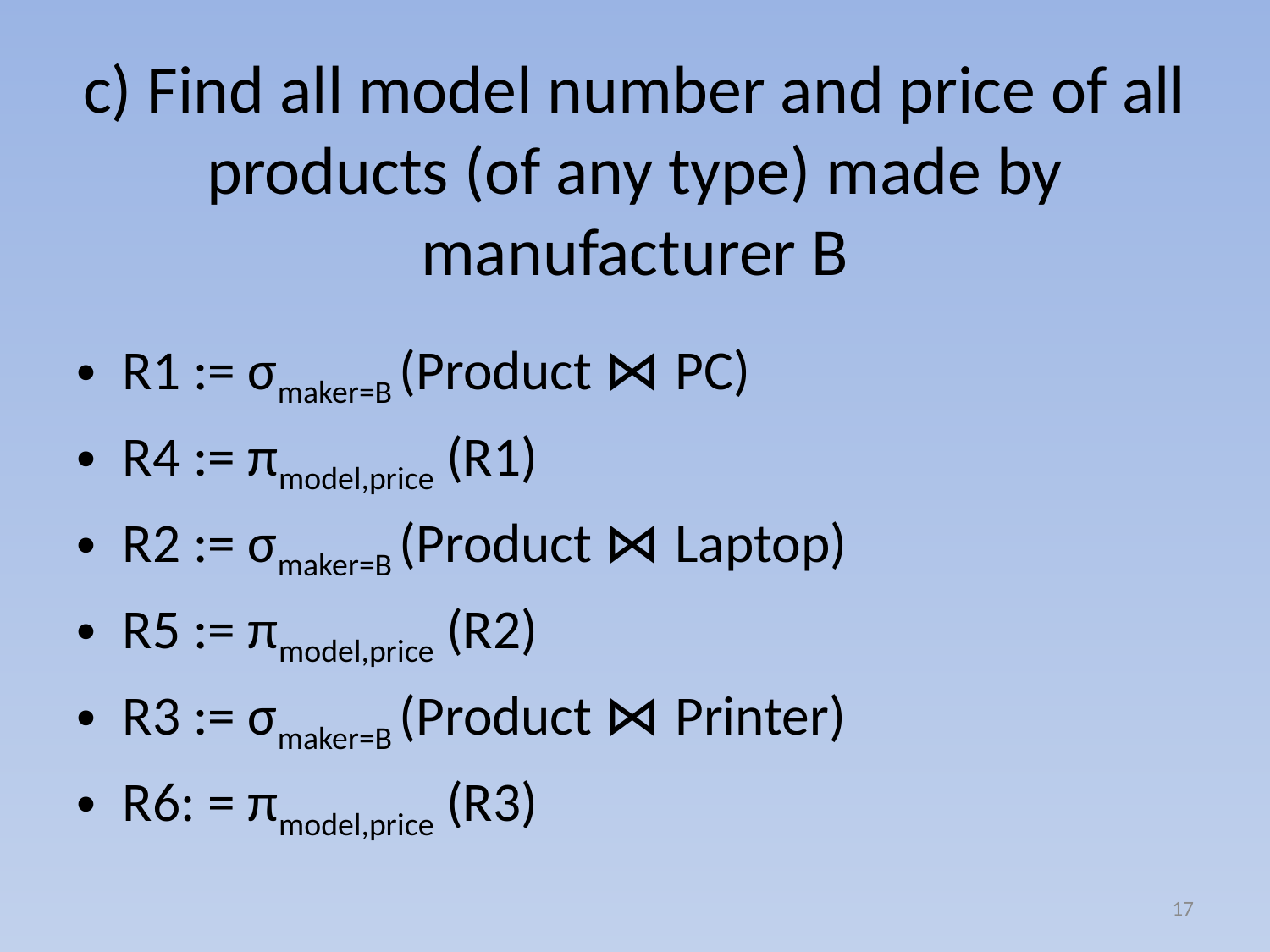

# c) Find all model number and price of all products (of any type) made by manufacturer B
R1 := σmaker=B (Product ⋈ PC)
R4 := πmodel,price (R1)
R2 := σmaker=B (Product ⋈ Laptop)
R5 := πmodel,price (R2)
R3 := σmaker=B (Product ⋈ Printer)
R6: = πmodel,price (R3)

17